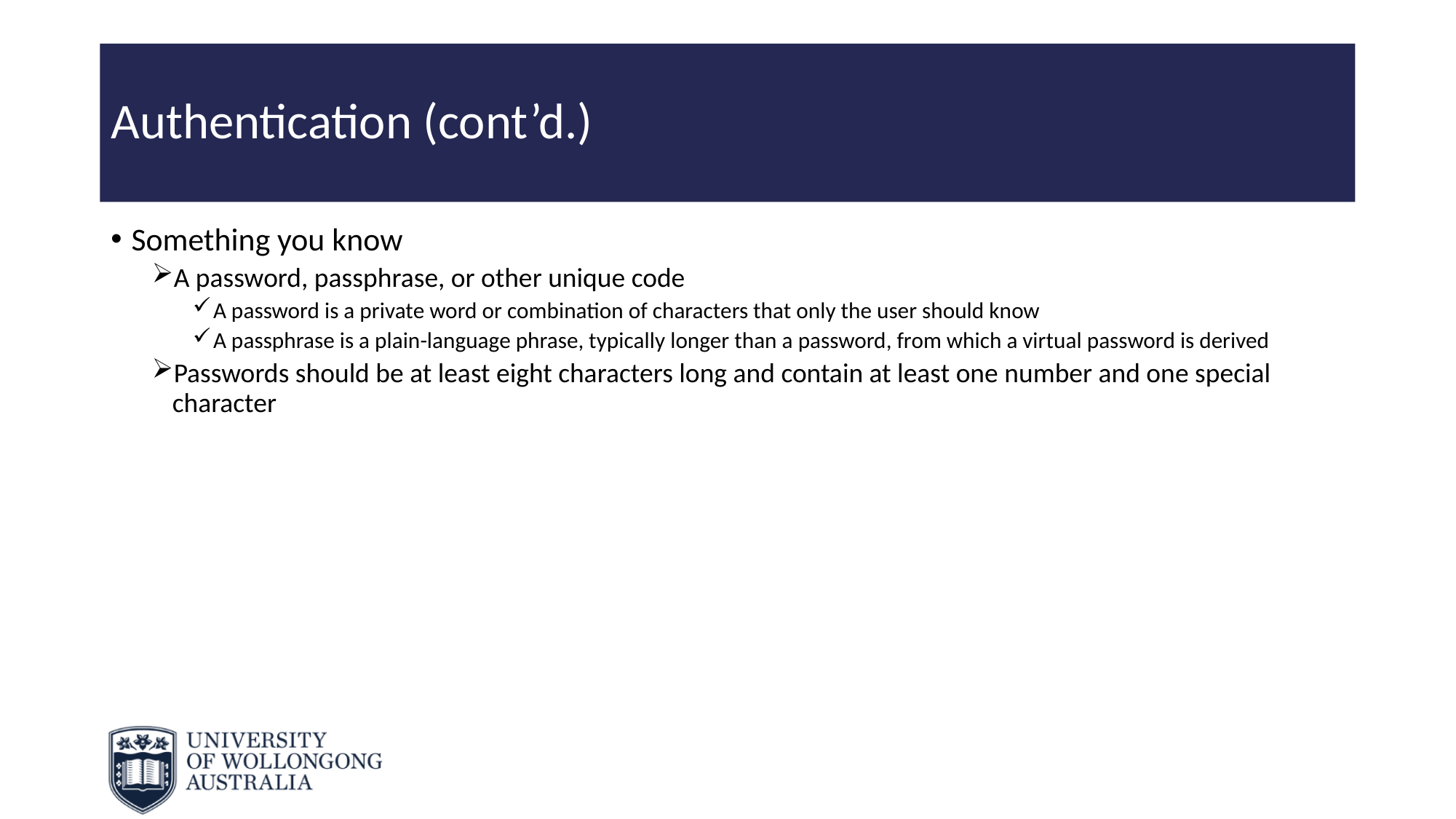

# Authentication (cont’d.)
Something you know
A password, passphrase, or other unique code
A password is a private word or combination of characters that only the user should know
A passphrase is a plain-language phrase, typically longer than a password, from which a virtual password is derived
Passwords should be at least eight characters long and contain at least one number and one special character